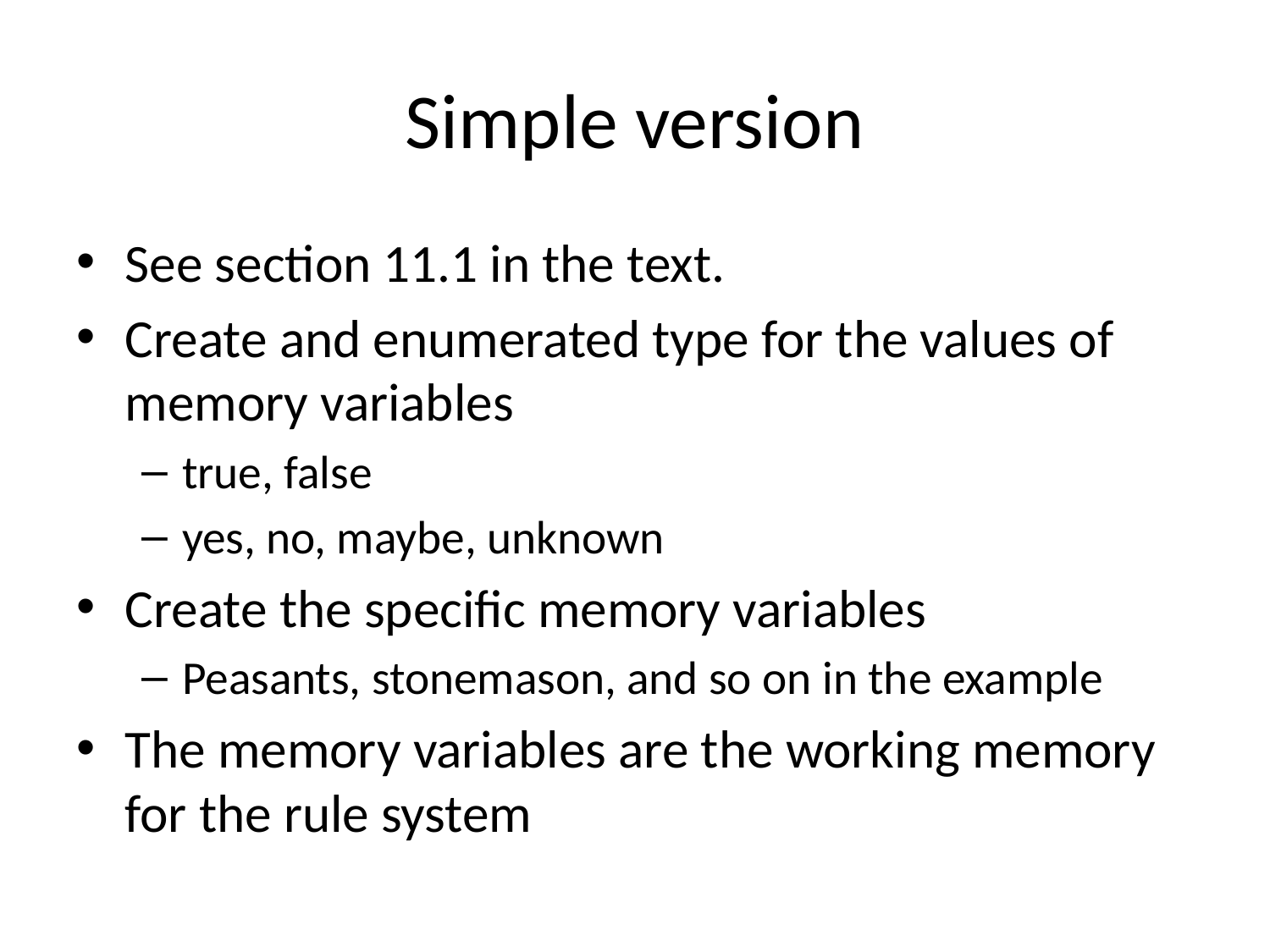

# Simple version
See section 11.1 in the text.
Create and enumerated type for the values of memory variables
true, false
yes, no, maybe, unknown
Create the specific memory variables
Peasants, stonemason, and so on in the example
The memory variables are the working memory for the rule system